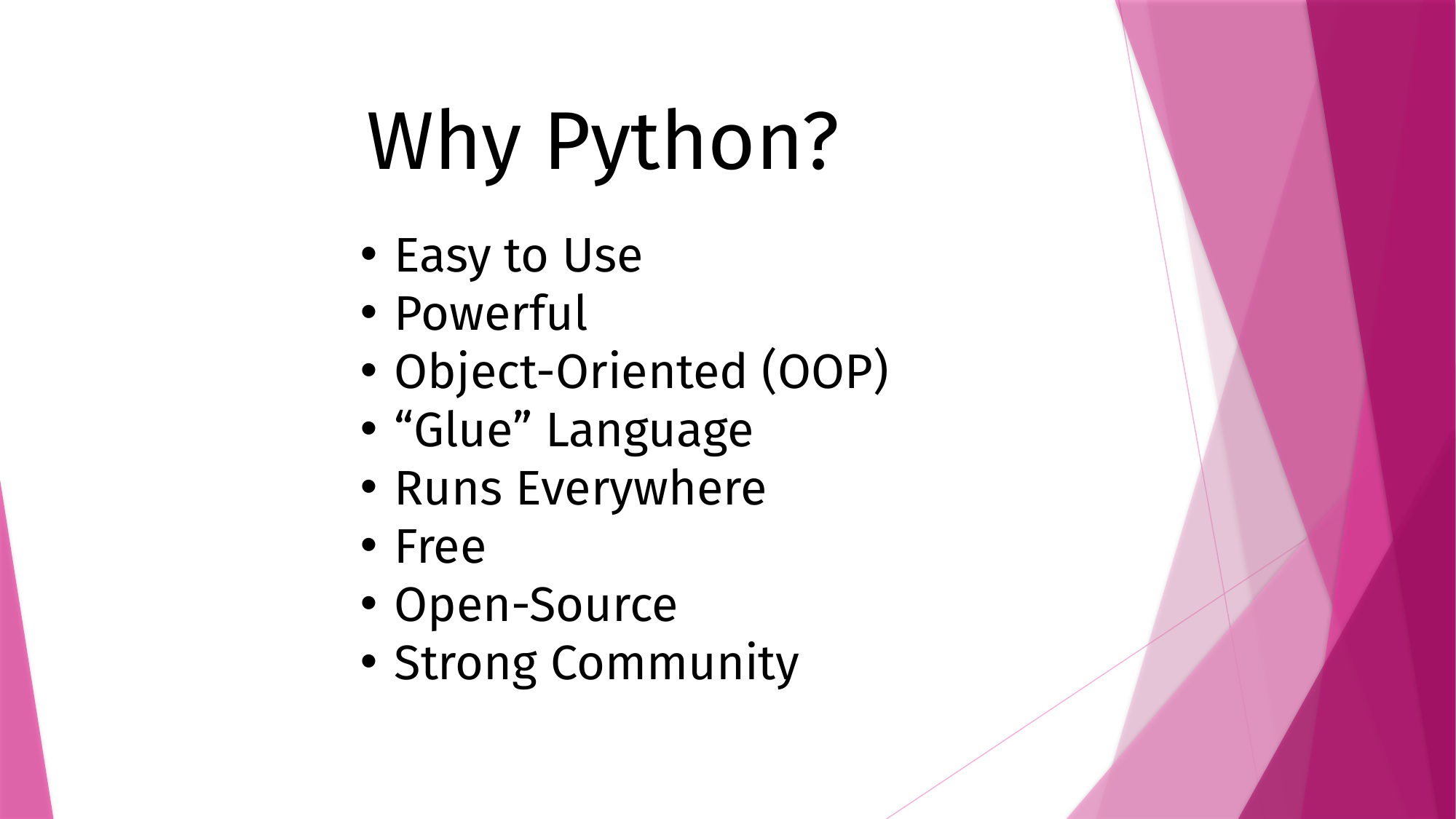

Why Python?
Easy to Use
Powerful
Object-Oriented (OOP)
“Glue” Language
Runs Everywhere
Free
Open-Source
Strong Community